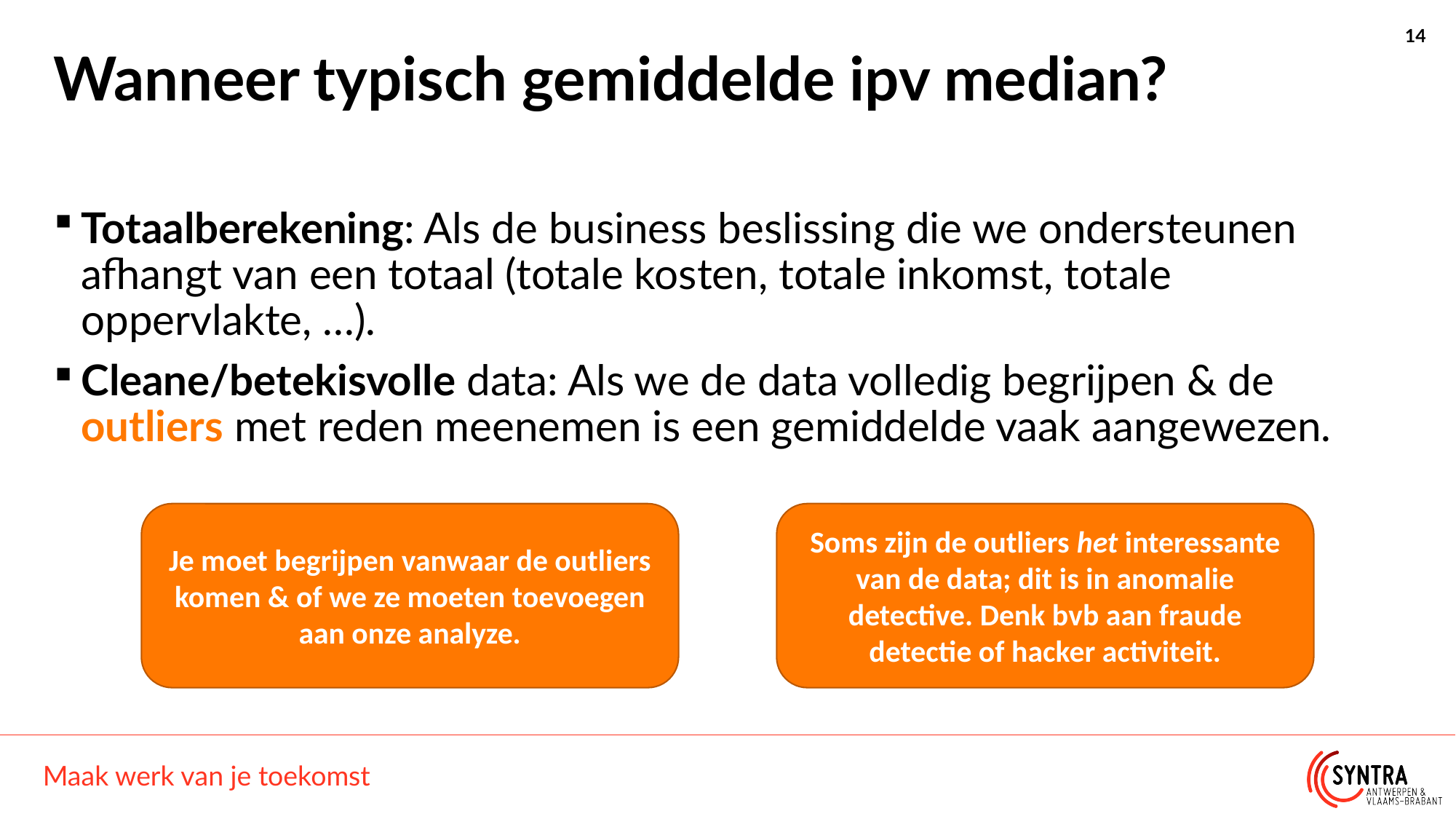

# Wanneer typisch gemiddelde ipv median?
Totaalberekening: Als de business beslissing die we ondersteunen afhangt van een totaal (totale kosten, totale inkomst, totale oppervlakte, …).
Cleane/betekisvolle data: Als we de data volledig begrijpen & de outliers met reden meenemen is een gemiddelde vaak aangewezen.
Je moet begrijpen vanwaar de outliers komen & of we ze moeten toevoegen aan onze analyze.
Soms zijn de outliers het interessante van de data; dit is in anomalie detective. Denk bvb aan fraude detectie of hacker activiteit.